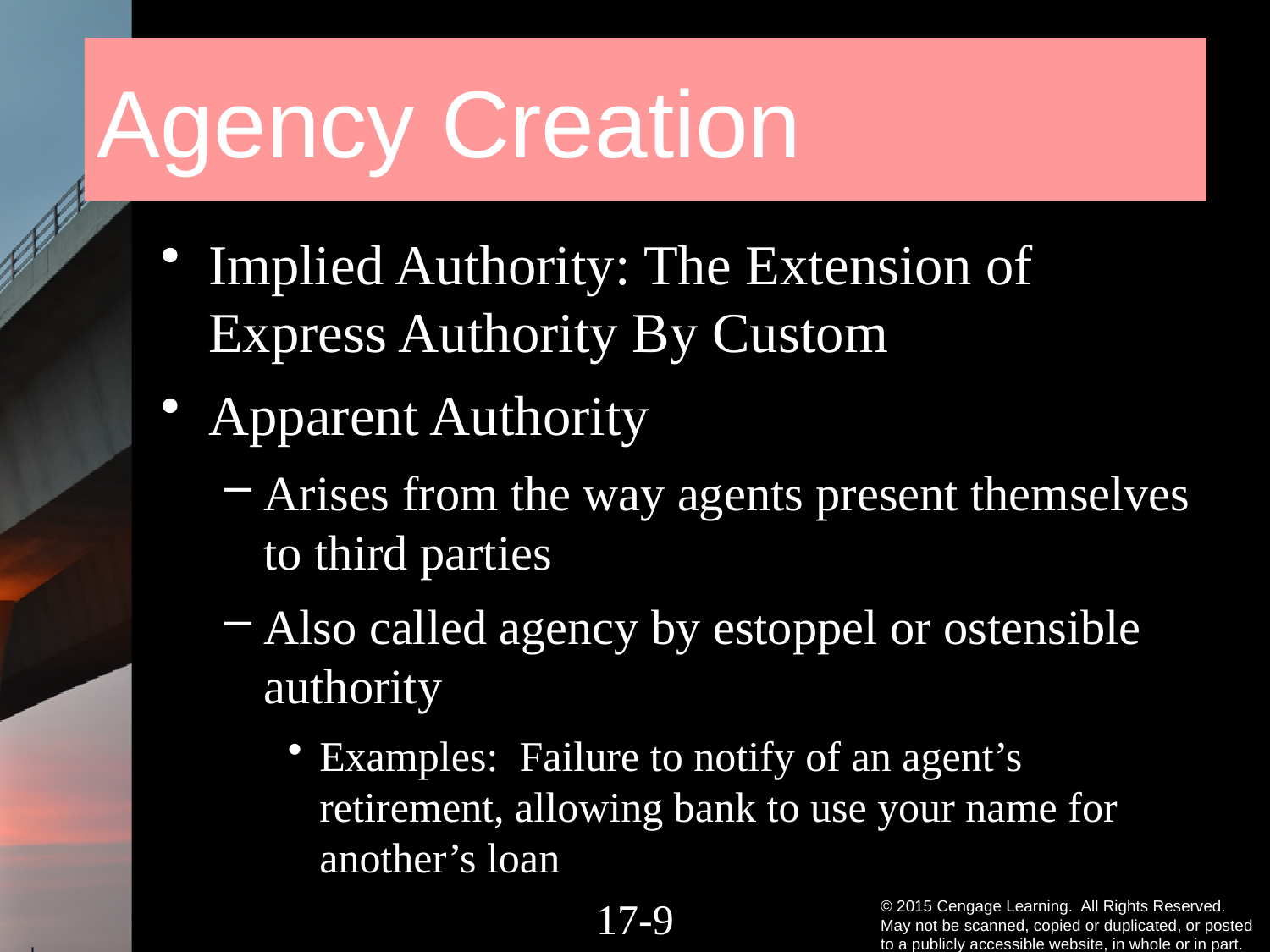

# Agency Creation
Implied Authority: The Extension of Express Authority By Custom
Apparent Authority
Arises from the way agents present themselves to third parties
Also called agency by estoppel or ostensible authority
Examples:  Failure to notify of an agent’s retirement, allowing bank to use your name for another’s loan
17-9